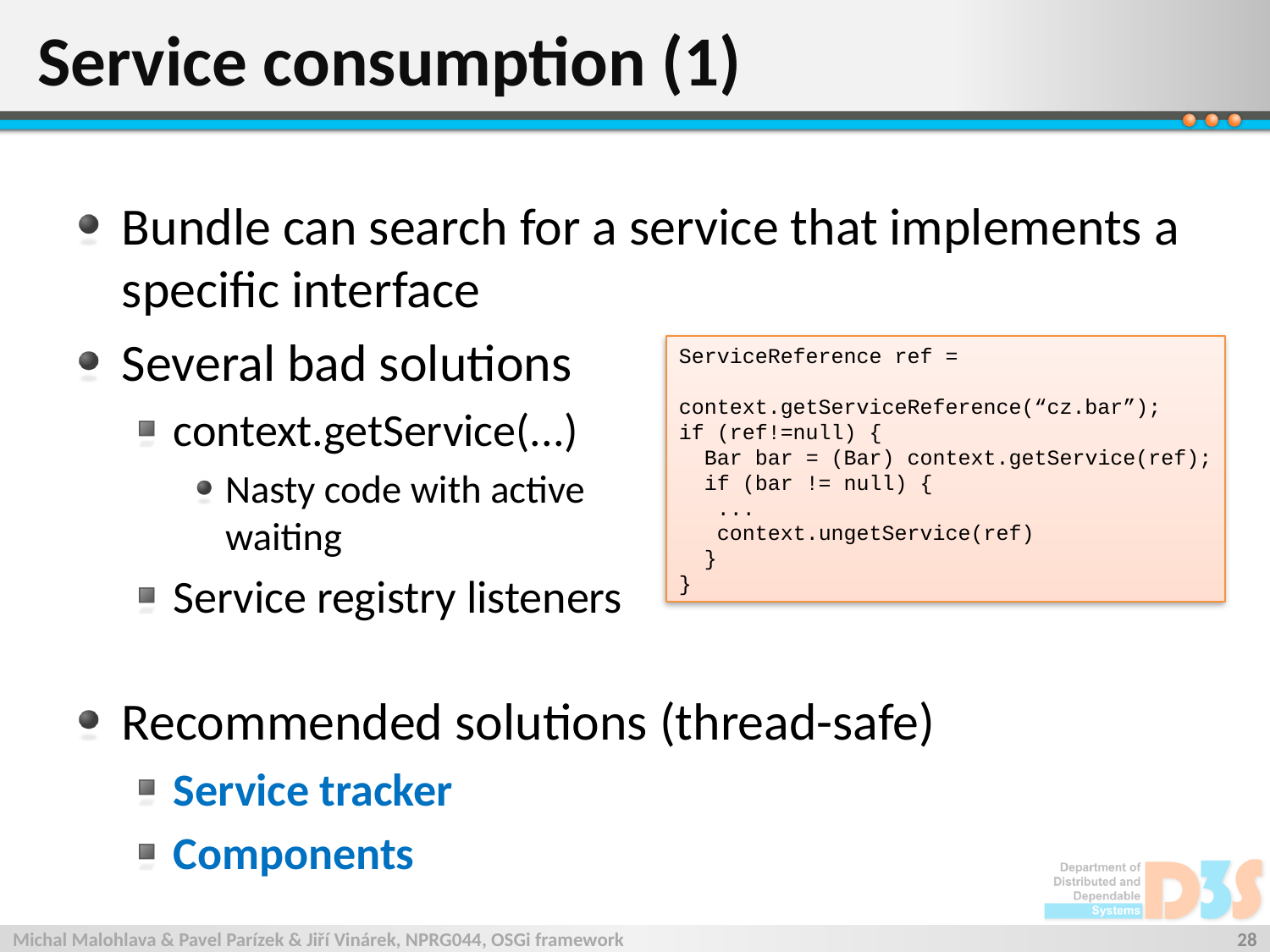

# Service consumption (1)
Bundle can search for a service that implements a specific interface
Several bad solutions
context.getService(...)
Nasty code with active
waiting
Service registry listeners
Recommended solutions (thread-safe)
Service tracker
Components

ServiceReference ref =
	context.getServiceReference(“cz.bar”);
if (ref!=null) {
  Bar bar = (Bar) context.getService(ref);
  if (bar != null) {
   ...
   context.ungetService(ref)
  }
}
Michal Malohlava & Pavel Parízek & Jiří Vinárek, NPRG044, OSGi framework
28